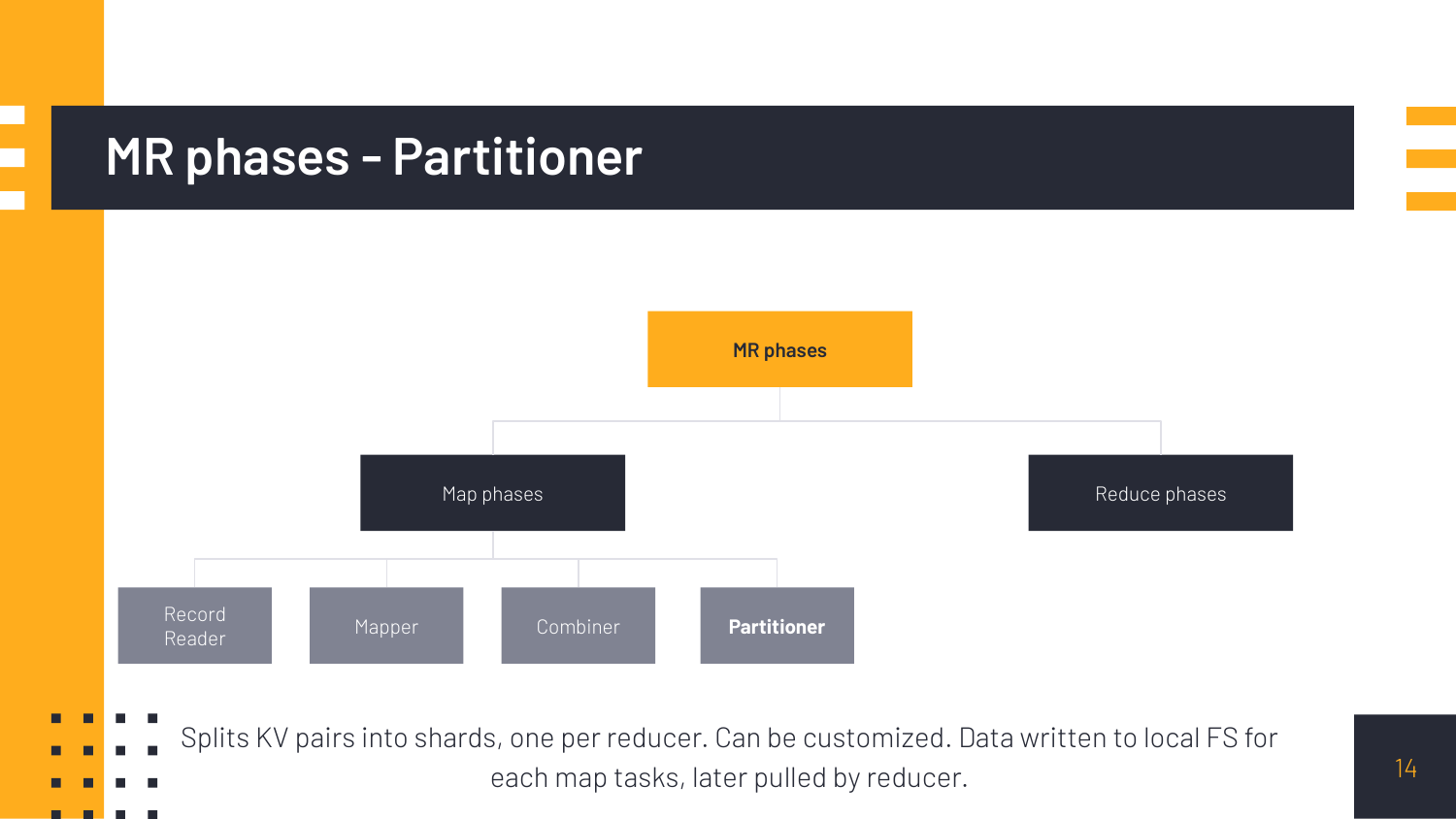

# MR phases - Partitioner
MR phases
Map phases
Reduce phases
Record Reader
Mapper
Combiner
Partitioner
Splits KV pairs into shards, one per reducer. Can be customized. Data written to local FS for each map tasks, later pulled by reducer.
14